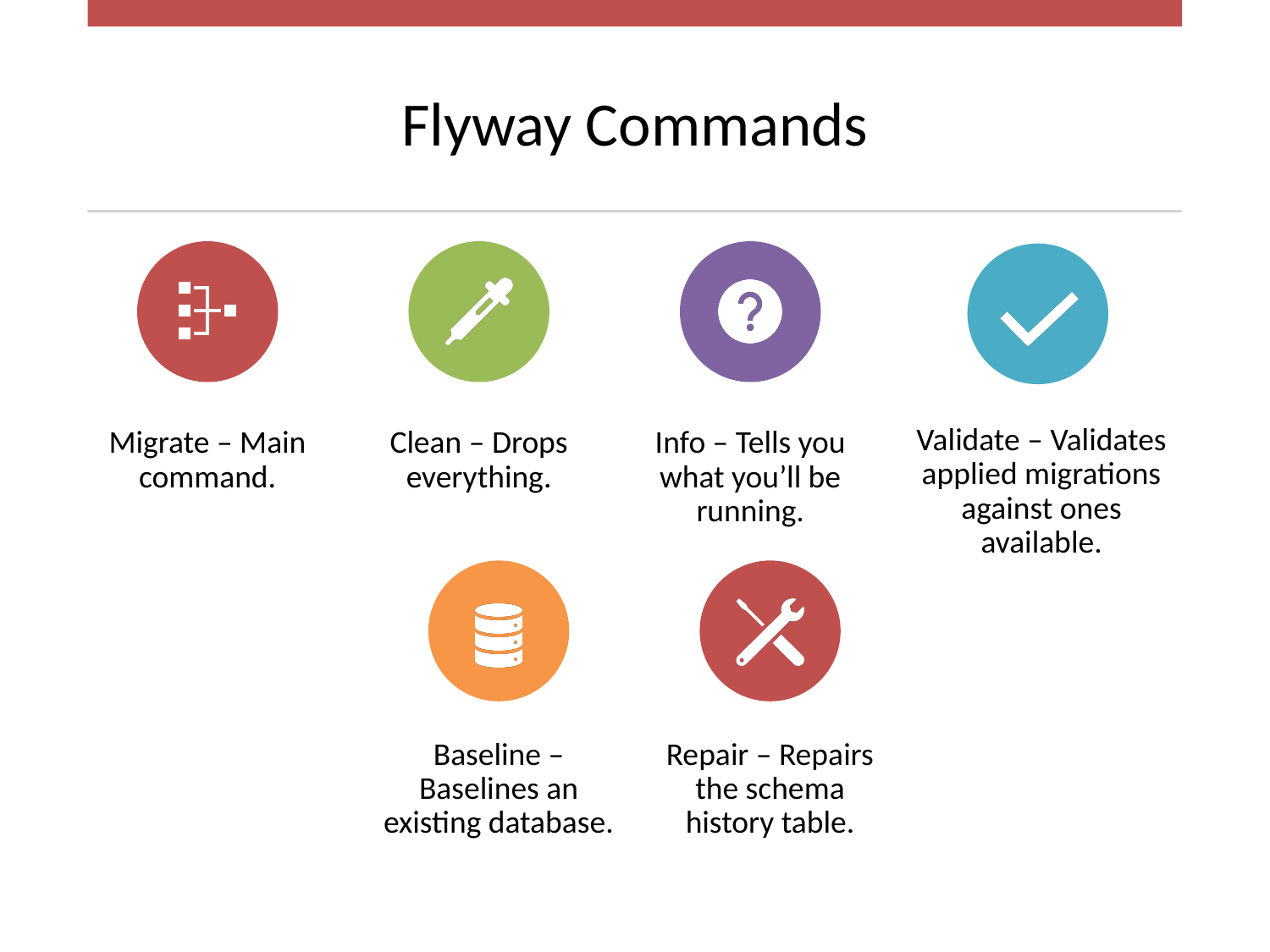

# Flyway Commands

Migrate – Main command.
Clean – Drops everything.
Info – Tells you what you’ll be running.
Validate – Validates applied migrations against ones available.
Baseline – Baselines an existing database.
Repair – Repairs the schema history table.